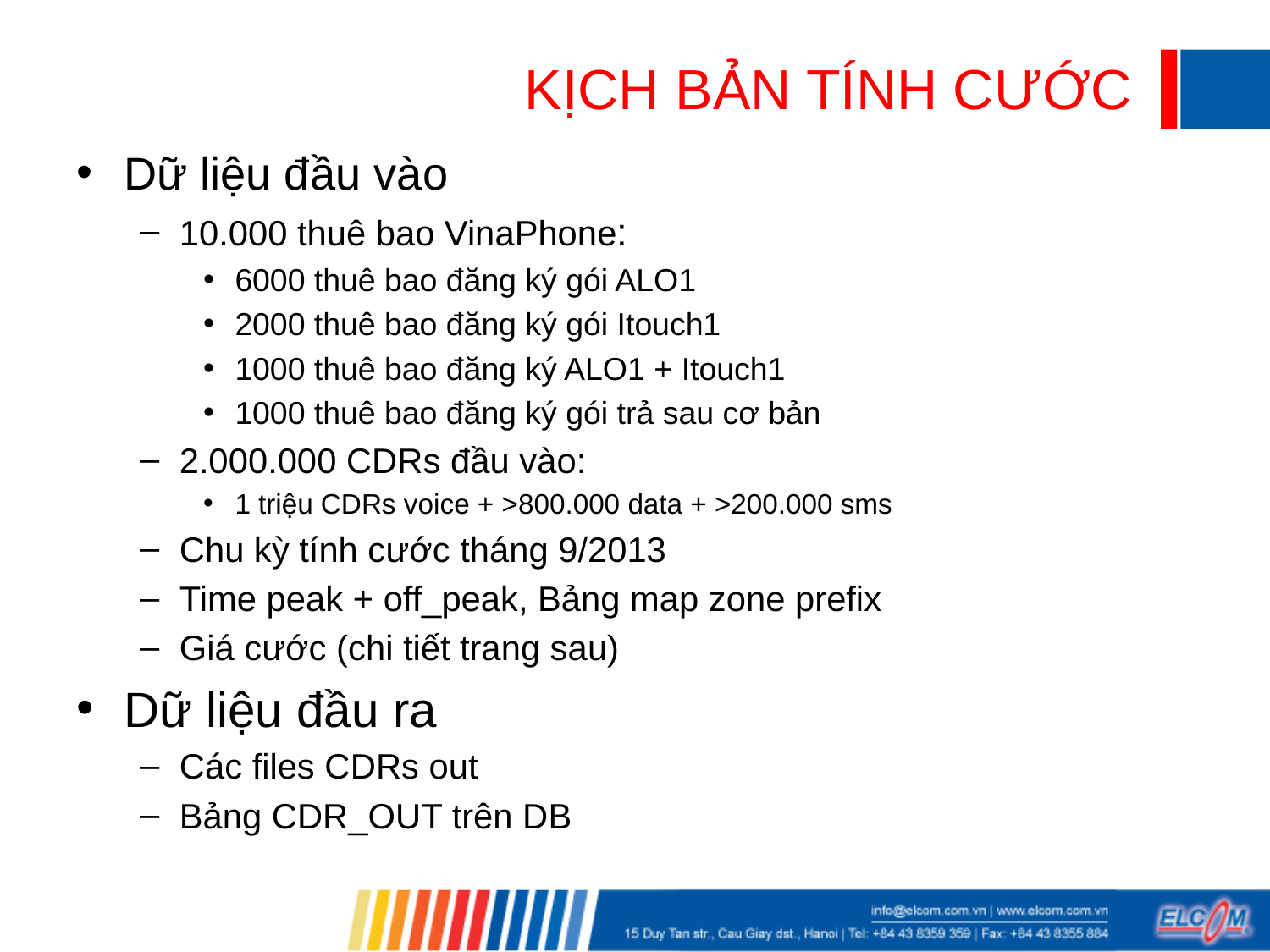

# KỊCH BẢN TÍNH CƯỚC
Dữ liệu đầu vào
10.000 thuê bao VinaPhone:
6000 thuê bao đăng ký gói ALO1
2000 thuê bao đăng ký gói Itouch1
1000 thuê bao đăng ký ALO1 + Itouch1
1000 thuê bao đăng ký gói trả sau cơ bản
2.000.000 CDRs đầu vào:
1 triệu CDRs voice + >800.000 data + >200.000 sms
Chu kỳ tính cước tháng 9/2013
Time peak + off_peak, Bảng map zone prefix
Giá cước (chi tiết trang sau)
Dữ liệu đầu ra
Các files CDRs out
Bảng CDR_OUT trên DB